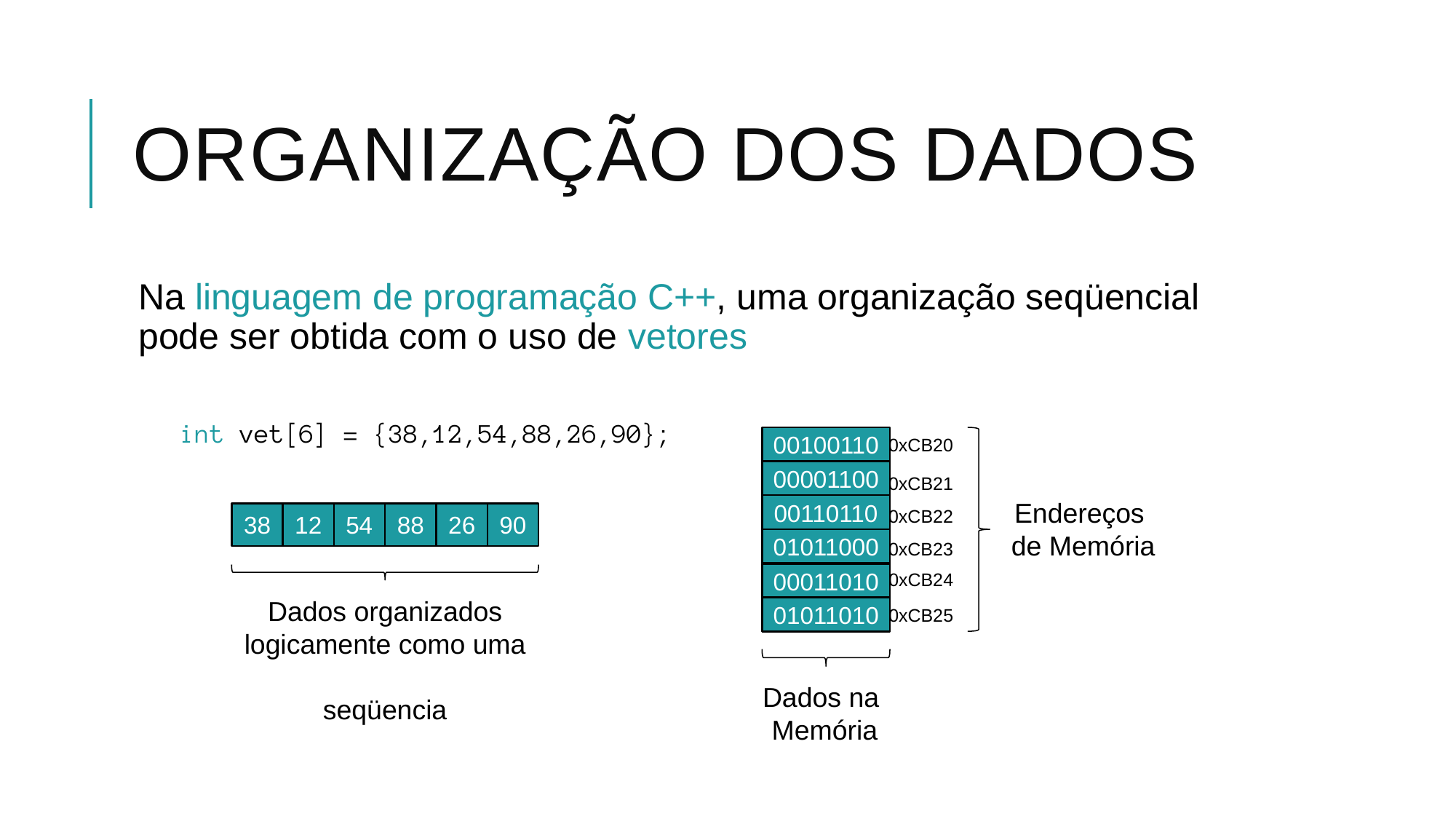

# Organização dos Dados
Na linguagem de programação C++, uma organização seqüencial pode ser obtida com o uso de vetores
int vet[6] = {38,12,54,88,26,90};

00100110

0xCB20
00001100
0xCB21
Endereços
de Memória
00110110
0xCB22
38
12
54
88
26
90
01011000
0xCB23
0xCB24
00011010
Dados organizados
logicamente como uma
seqüencia

01011010
0xCB25
Dados na
Memória